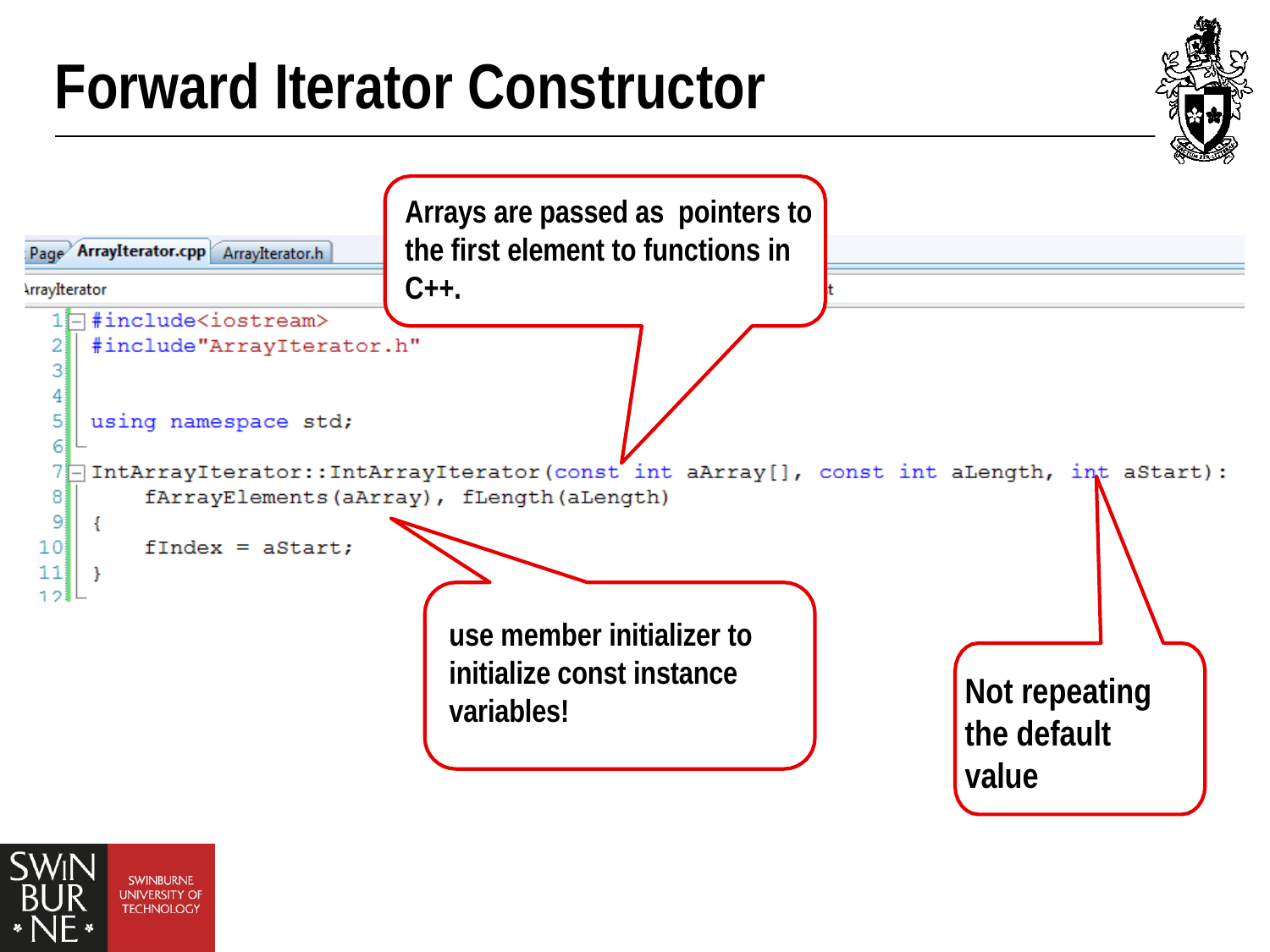

# Forward Iterator Constructor

Arrays are passed as  pointers to the first element to functions in C++.

use member initializer to  initialize const instance  variables!
Not repeating  the default  value